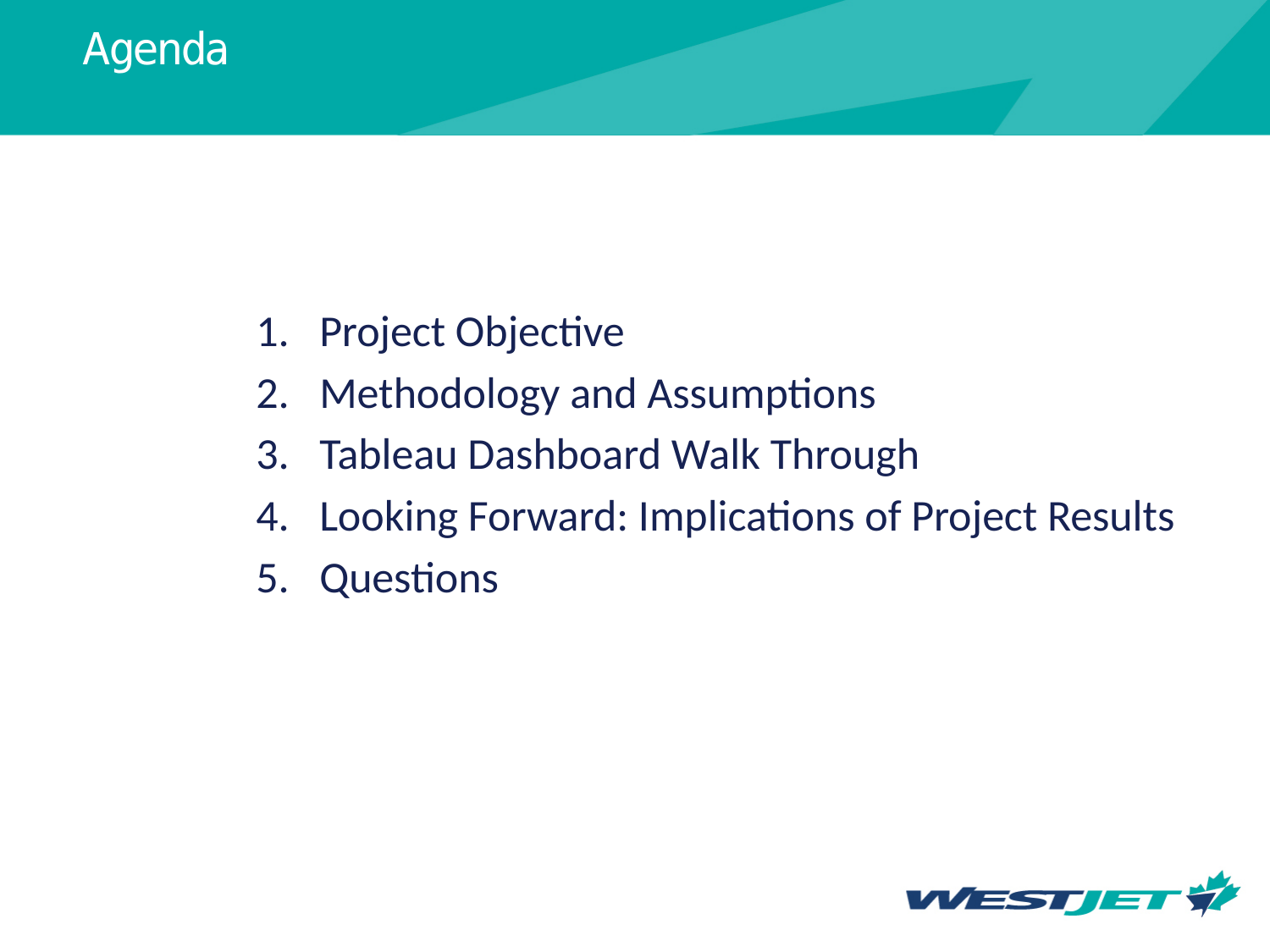

# Agenda

Project Objective
Methodology and Assumptions
Tableau Dashboard Walk Through
Looking Forward: Implications of Project Results
Questions